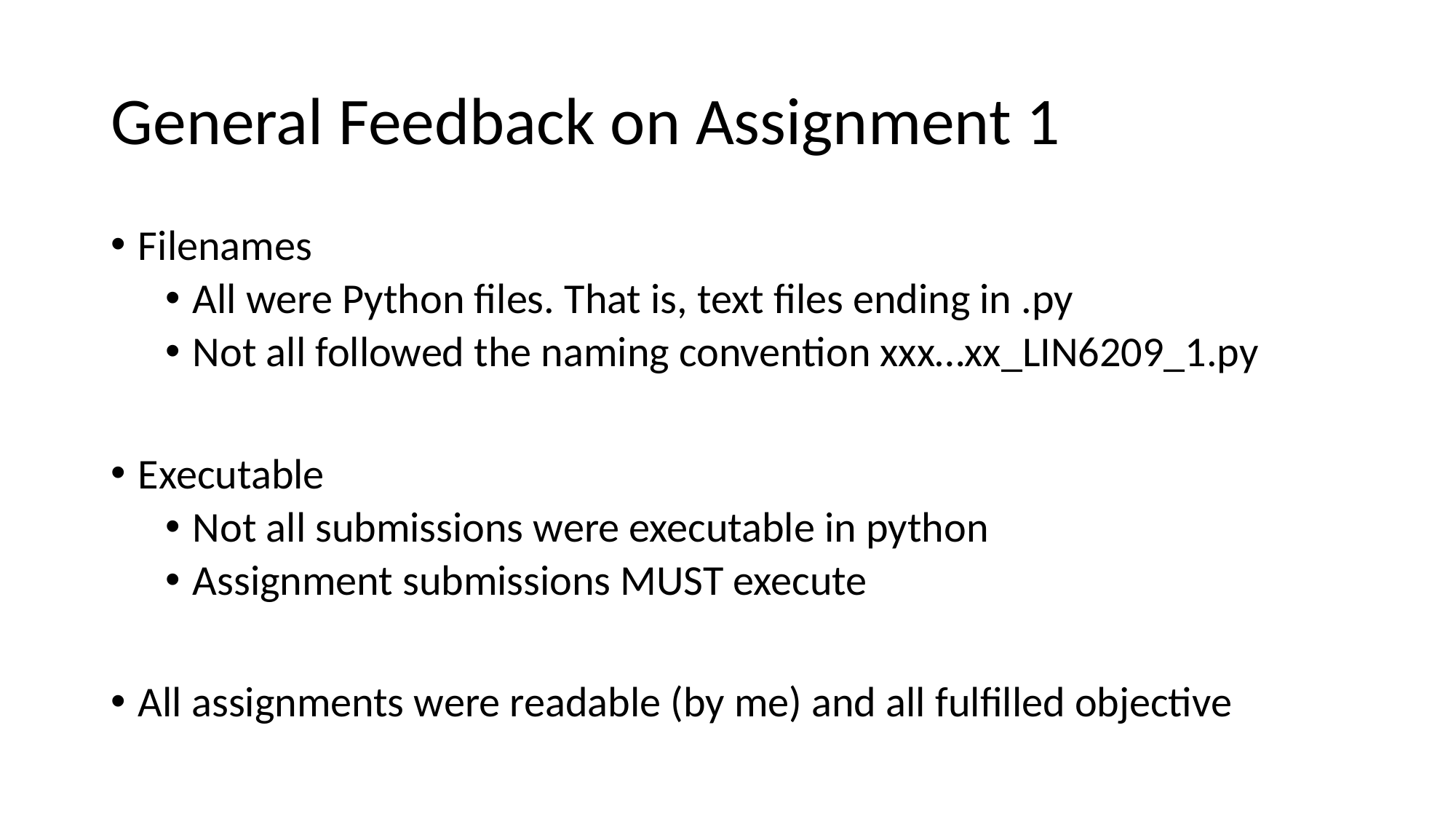

# General Feedback on Assignment 1
Filenames
All were Python files. That is, text files ending in .py
Not all followed the naming convention xxx…xx_LIN6209_1.py

Executable
Not all submissions were executable in python
Assignment submissions MUST execute

All assignments were readable (by me) and all fulfilled objective